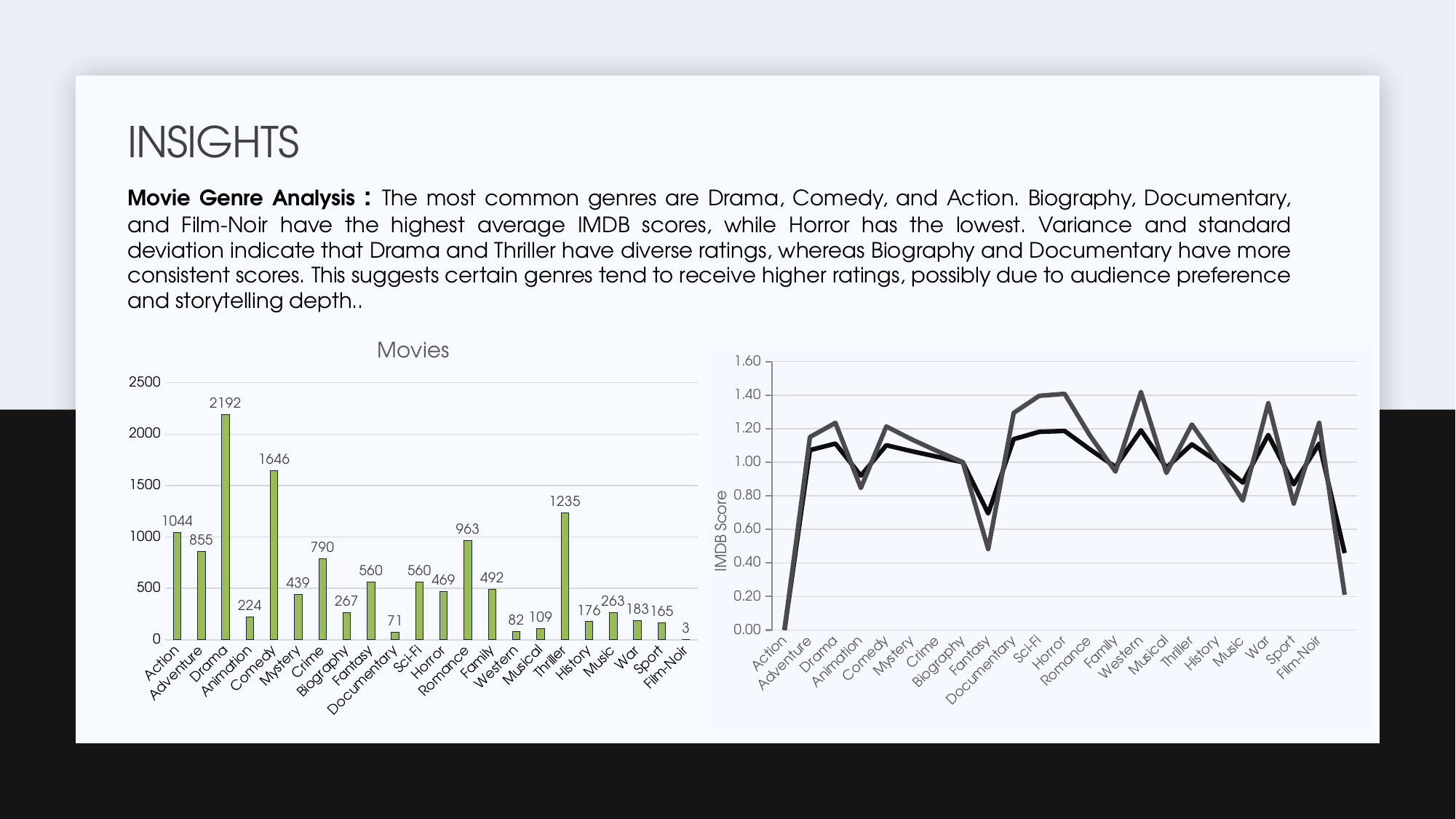

INsights
Movie Genre Analysis : The most common genres are Drama, Comedy, and Action. Biography, Documentary, and Film-Noir have the highest average IMDB scores, while Horror has the lowest. Variance and standard deviation indicate that Drama and Thriller have diverse ratings, whereas Biography and Documentary have more consistent scores. This suggests certain genres tend to receive higher ratings, possibly due to audience preference and storytelling depth..

### Chart:

| Category | Movies |
|---|---|
| Action | 1044.0 |
| Adventure | 855.0 |
| Drama | 2192.0 |
| Animation | 224.0 |
| Comedy | 1646.0 |
| Mystery | 439.0 |
| Crime | 790.0 |
| Biography | 267.0 |
| Fantasy | 560.0 |
| Documentary | 71.0 |
| Sci-Fi | 560.0 |
| Horror | 469.0 |
| Romance | 963.0 |
| Family | 492.0 |
| Western | 82.0 |
| Musical | 109.0 |
| Thriller | 1235.0 |
| History | 176.0 |
| Music | 263.0 |
| War | 183.0 |
| Sport | 165.0 |
| Film-Noir | 3.0 |

### Chart

| Category | Mean score | Median score | Mode score | Maximum | Minimum | Standard Deviation | Variance |
|---|---|---|---|---|---|---|---|
| Action | 6.280076628352495 | 6.3 | 6.1 | 9.1 | 1.7 | 0.0 | 0.0 |
| Adventure | 6.453450292397668 | 6.6 | 6.7 | 8.9 | 2.3 | 1.0725305395485294 | 1.1503217582642598 |
| Drama | 6.797490875912414 | 6.9 | 6.7 | 9.3 | 2.0 | 1.111219829787974 | 1.234809510114014 |
| Animation | 6.615625000000003 | 6.8 | 6.7 | 8.6 | 1.7 | 0.9200827954274116 | 0.8465523504415201 |
| Comedy | 6.195808019441067 | 6.3 | 6.7 | 8.8 | 1.7 | 1.1014774271048235 | 1.213252522421462 |
| Mystery | 6.513439635535308 | 6.6 | 6.6 | 8.6 | 3.1 | 1.0656678986025396 | 1.135648070111953 |
| Crime | 6.576962025316456 | 6.6 | 6.6 | 9.3 | 2.4 | 1.0327631798874863 | 1.0665997857313123 |
| Biography | 7.169662921348317 | 7.2 | 7.0 | 8.9 | 4.5 | 1.0003425958519123 | 1.0006853090757424 |
| Fantasy | 6.308750000000003 | 6.4 | 6.7 | 8.9 | 1.7 | 0.6951071472091246 | 0.4831739461012076 |
| Documentary | 7.136619718309861 | 7.4 | 7.5 | 8.5 | 1.6 | 1.1374320046908823 | 1.2937515652951193 |
| Sci-Fi | 6.307678571428572 | 6.4 | 6.7 | 8.8 | 1.9 | 1.1813115515778727 | 1.395496981891321 |
| Horror | 5.925799573560765 | 6.0 | 5.9 | 8.6 | 2.2 | 1.1865804374014084 | 1.4079731344237174 |
| Romance | 6.457217030114221 | 6.5 | 6.5 | 8.6 | 2.1 | 1.0765942513155302 | 1.159055181965647 |
| Family | 6.216260162601628 | 6.35 | 6.7 | 8.7 | 1.7 | 0.9717620907182452 | 0.9443215609570949 |
| Western | 6.7548780487804905 | 6.8 | 6.8 | 8.9 | 3.8 | 1.190739829495159 | 1.41786134154616 |
| Musical | 6.552293577981651 | 6.7 | 7.0 | 8.5 | 2.1 | 0.9676434961087325 | 0.9363339355615304 |
| Thriller | 6.370283400809724 | 6.4 | 6.1 | 9.0 | 2.7 | 1.1067634102857278 | 1.2249252463472944 |
| History | 7.086363636363638 | 7.2 | 7.5 | 8.9 | 2.0 | 1.00451146064247 | 1.0090432745620685 |
| Music | 6.479847908745255 | 6.7 | 6.5 | 8.5 | 1.6 | 0.8787239863323627 | 0.7721558441558383 |
| War | 7.071584699453554 | 7.1 | 7.1 | 8.6 | 2.7 | 1.1627211993710527 | 1.3519205874668592 |
| Sport | 6.585454545454542 | 6.8 | 7.2 | 8.7 | 2.0 | 0.8682818718569023 | 0.7539134089953262 |
| Film-Noir | 7.599999999999999 | 7.7 | 7.0 | 8.0 | 7.1 | 1.1114292350697228 | 1.2352749445676692 |